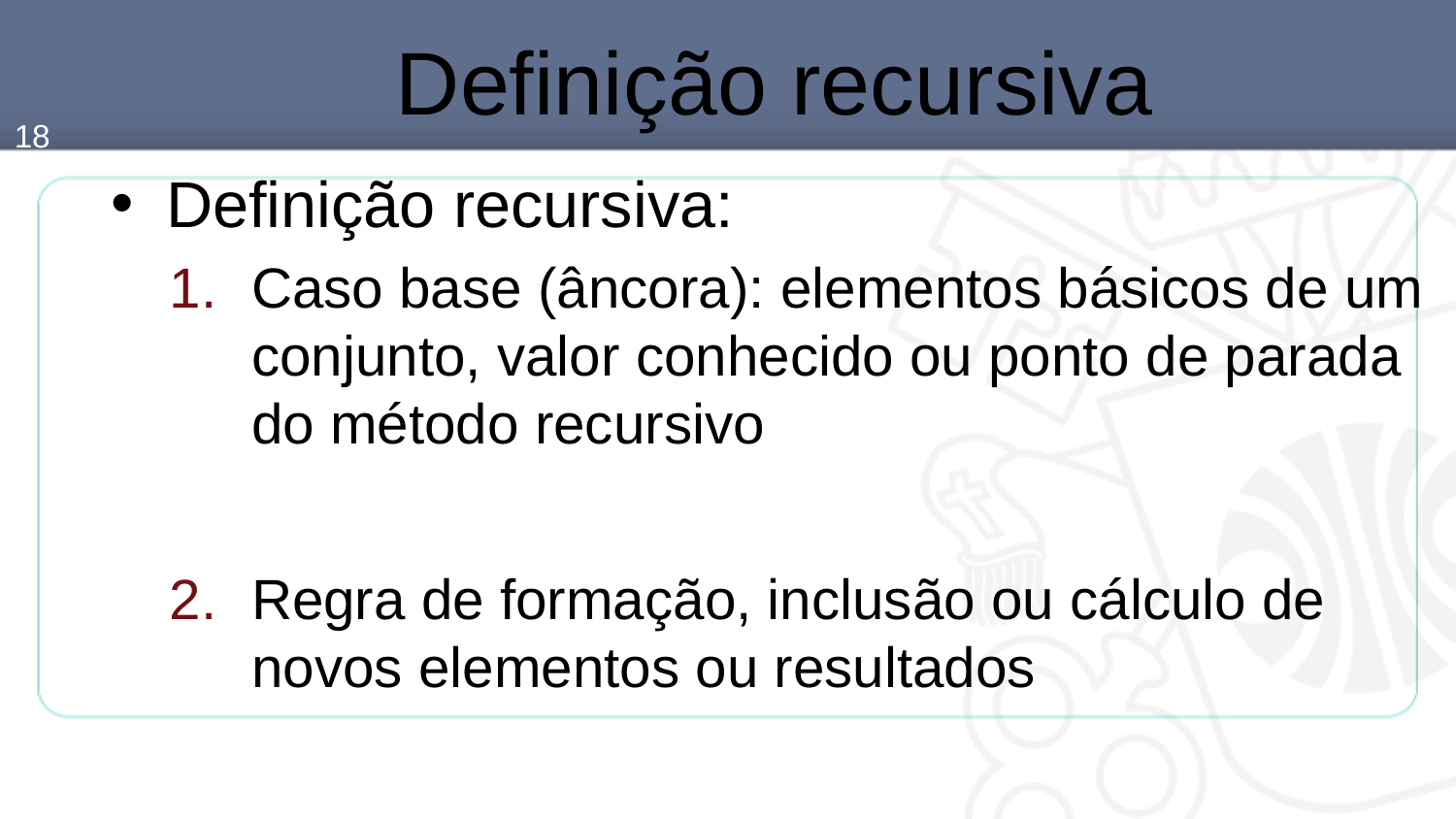

# Definição recursiva
18
Definição recursiva:
Caso base (âncora): elementos básicos de um conjunto, valor conhecido ou ponto de parada do método recursivo

Regra de formação, inclusão ou cálculo de novos elementos ou resultados